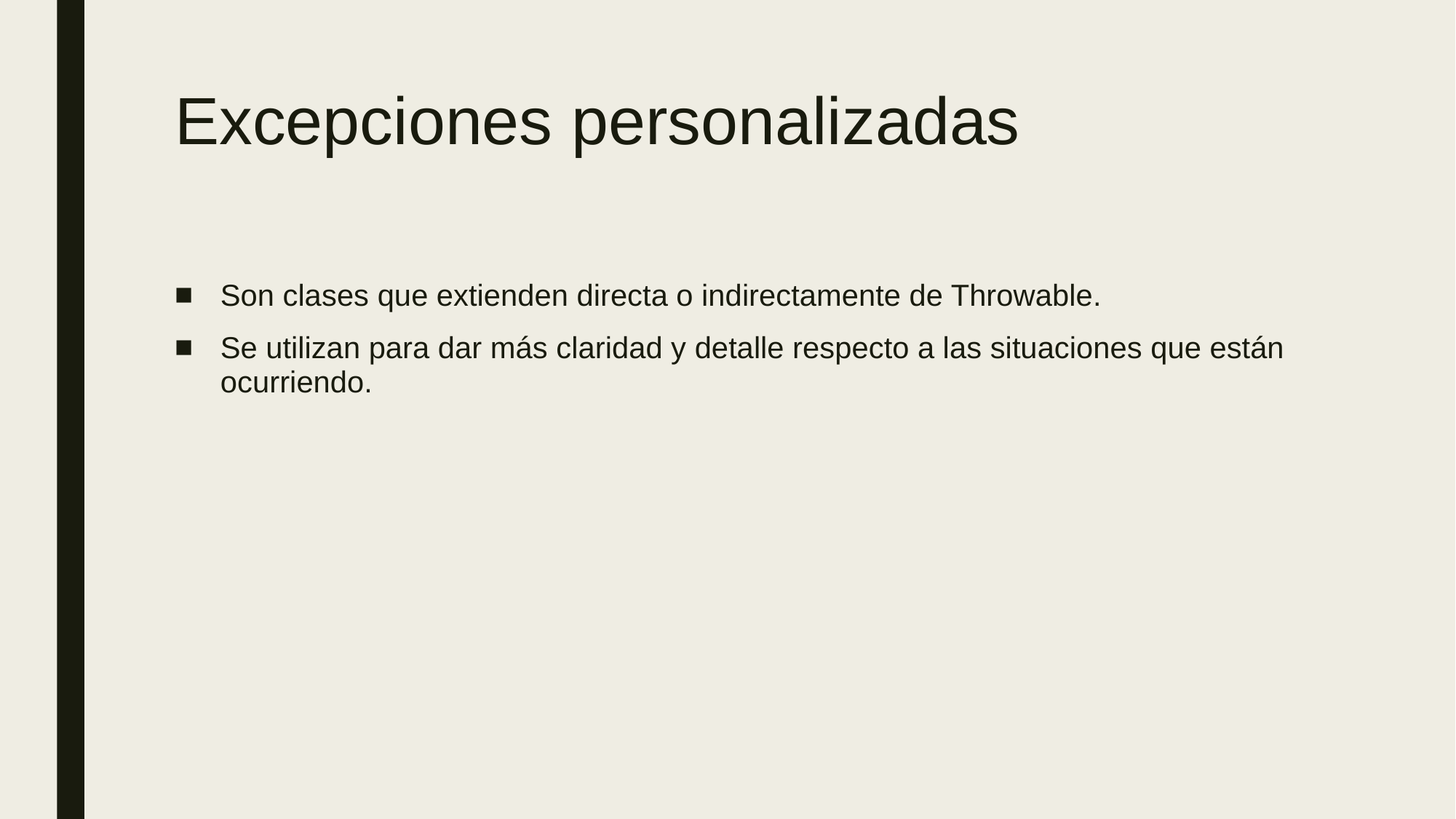

# Excepciones personalizadas
Son clases que extienden directa o indirectamente de Throwable.
Se utilizan para dar más claridad y detalle respecto a las situaciones que están ocurriendo.